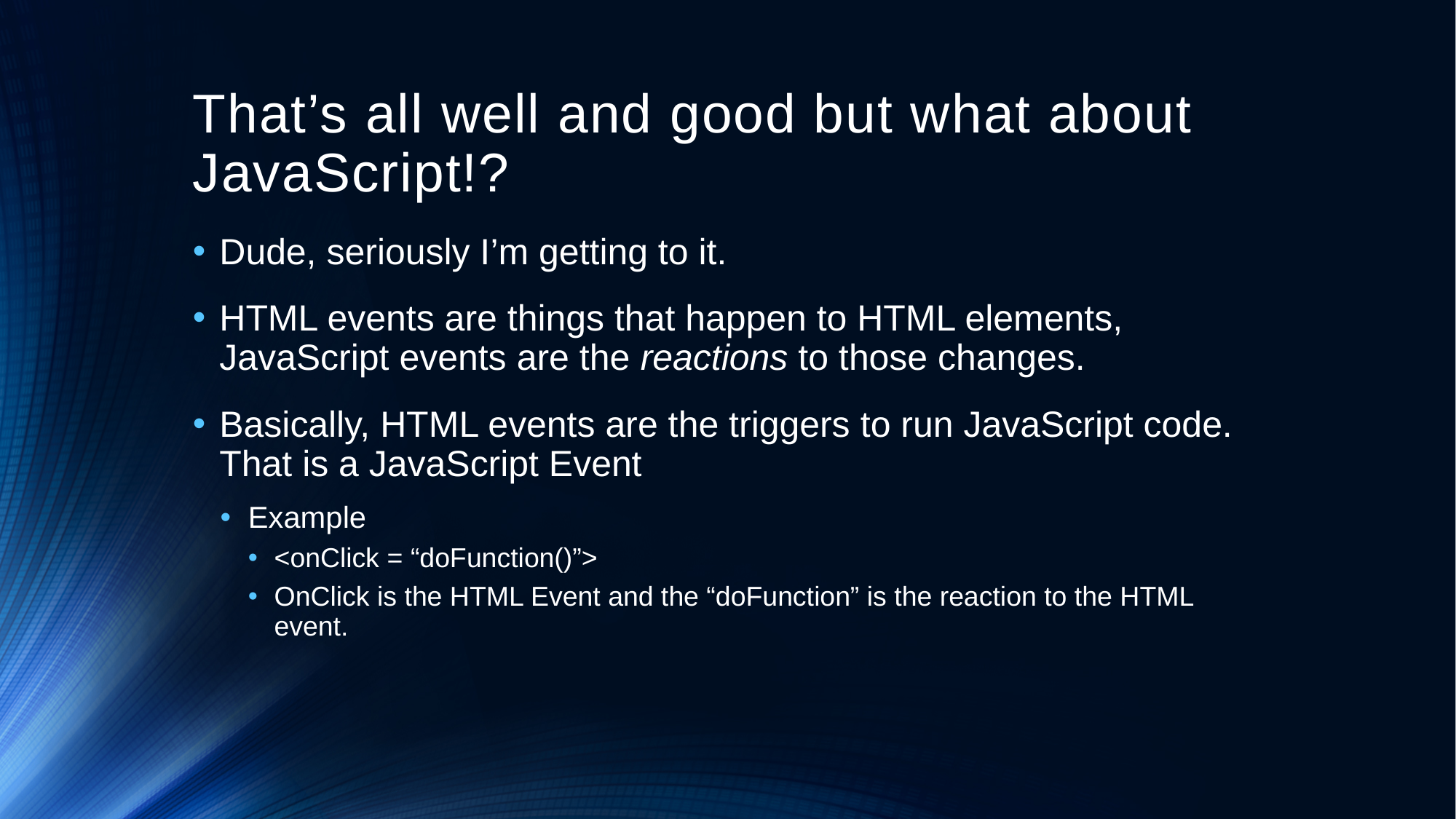

# That’s all well and good but what about JavaScript!?
Dude, seriously I’m getting to it.
HTML events are things that happen to HTML elements, JavaScript events are the reactions to those changes.
Basically, HTML events are the triggers to run JavaScript code. That is a JavaScript Event
Example
<onClick = “doFunction()”>
OnClick is the HTML Event and the “doFunction” is the reaction to the HTML event.